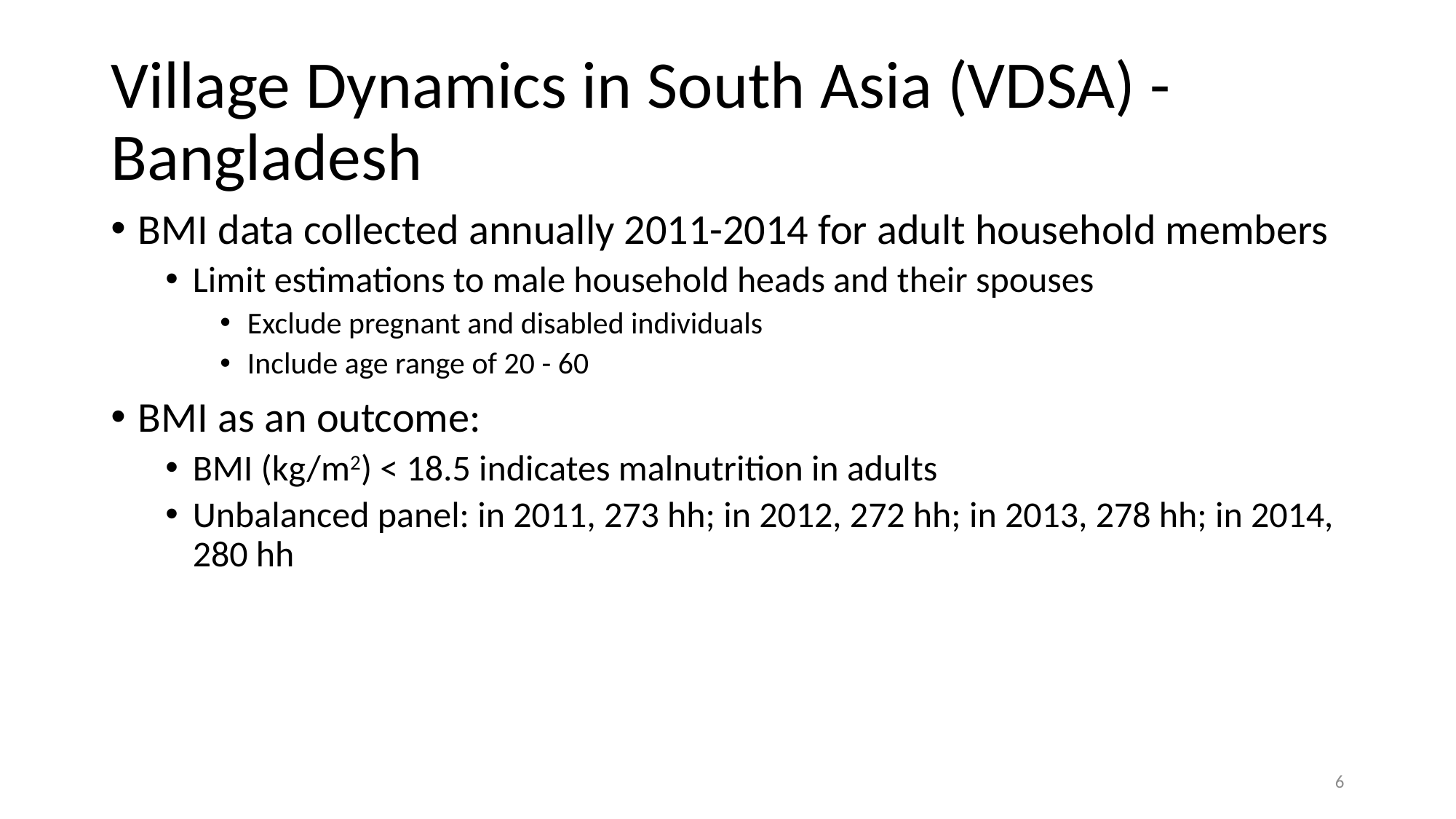

# Village Dynamics in South Asia (VDSA) - Bangladesh
BMI data collected annually 2011-2014 for adult household members
Limit estimations to male household heads and their spouses
Exclude pregnant and disabled individuals
Include age range of 20 - 60
BMI as an outcome:
BMI (kg/m2) < 18.5 indicates malnutrition in adults
Unbalanced panel: in 2011, 273 hh; in 2012, 272 hh; in 2013, 278 hh; in 2014, 280 hh

6